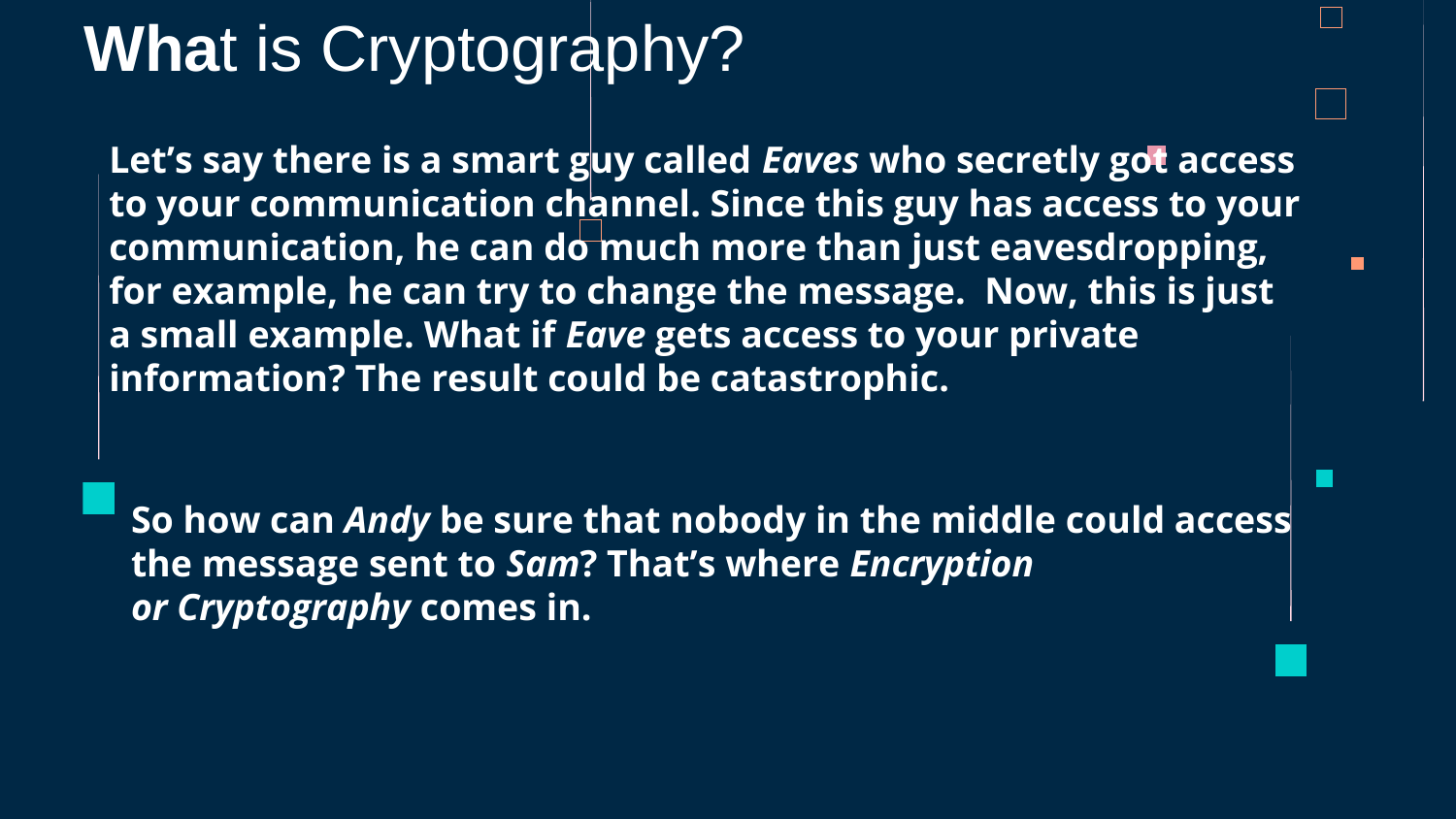

What is Cryptography?
Let’s say there is a smart guy called Eaves who secretly got access to your communication channel. Since this guy has access to your communication, he can do much more than just eavesdropping, for example, he can try to change the message.  Now, this is just a small example. What if Eave gets access to your private information? The result could be catastrophic.
So how can Andy be sure that nobody in the middle could access the message sent to Sam? That’s where Encryption or Cryptography comes in.